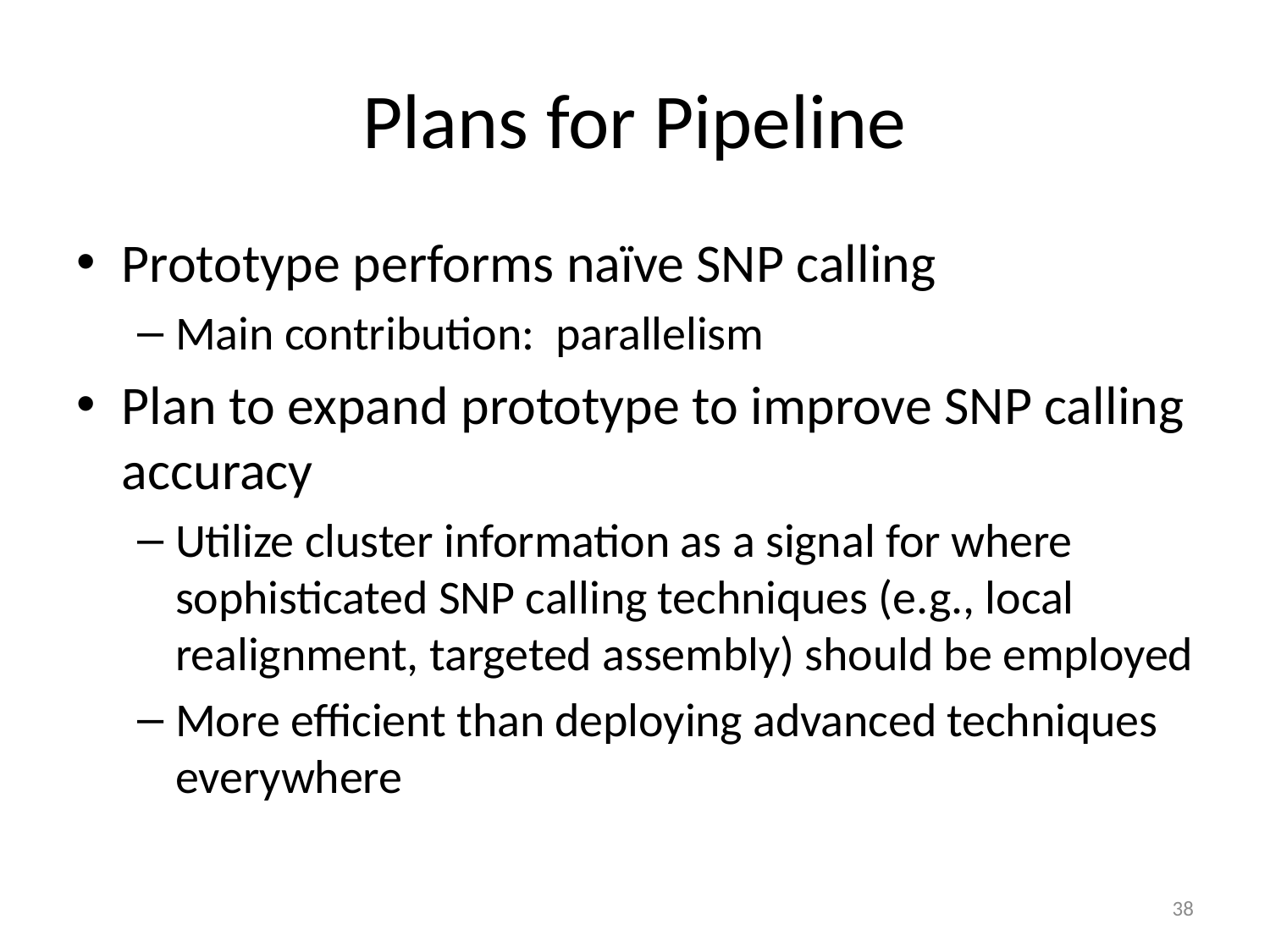

# Plans for Pipeline
Prototype performs naïve SNP calling
Main contribution:  parallelism
Plan to expand prototype to improve SNP calling accuracy
Utilize cluster information as a signal for where sophisticated SNP calling techniques (e.g., local realignment, targeted assembly) should be employed
More efficient than deploying advanced techniques everywhere

38